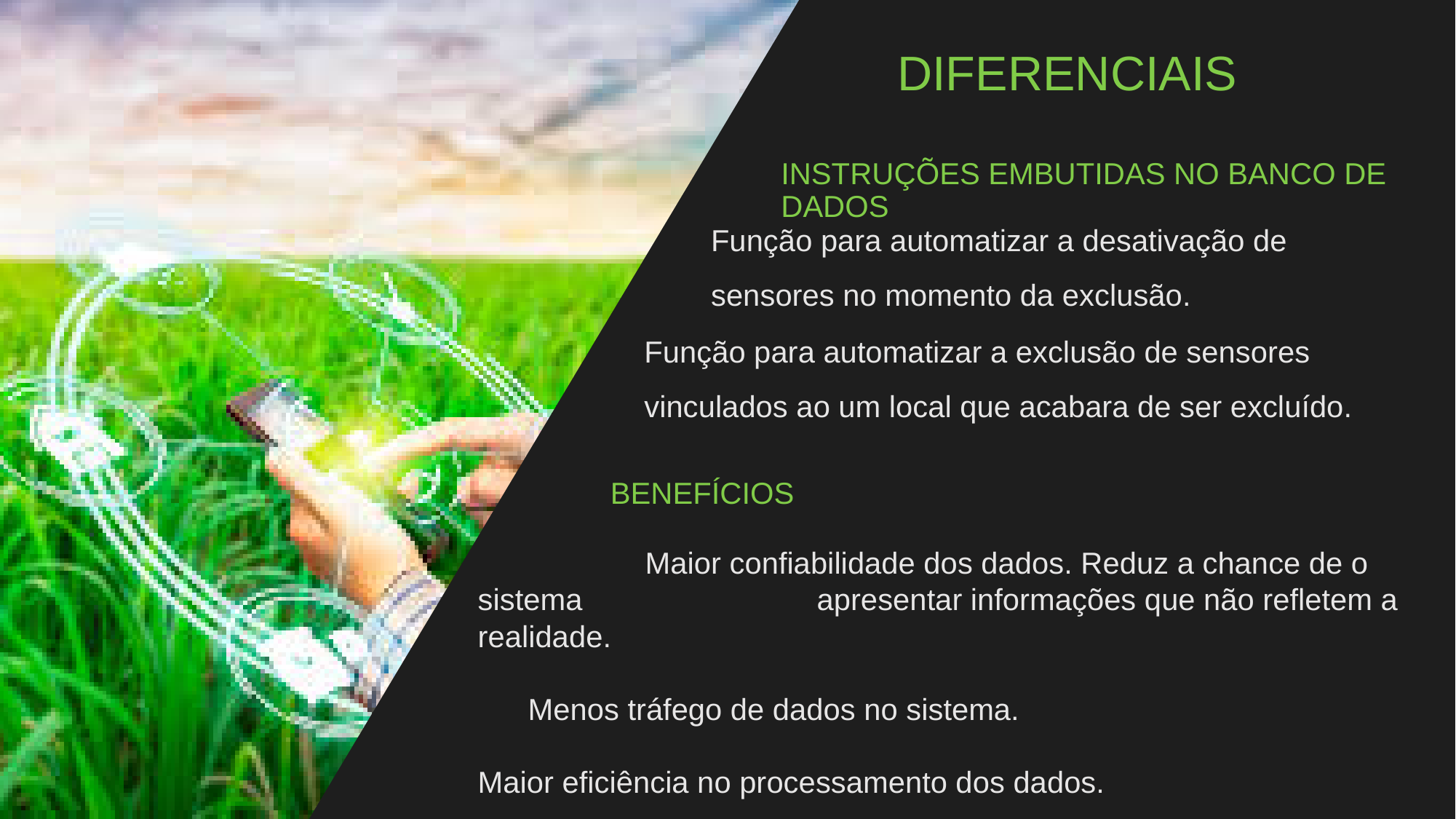

DIFERENCIAIS
# INSTRUÇÕES EMBUTIDAS NO BANCO DE DADOS
Função para automatizar a desativação de sensores no momento da exclusão.

Função para automatizar a exclusão de sensores vinculados ao um local que acabara de ser excluído.

                    Maior confiabilidade dos dados. Reduz a chance de o sistema                            apresentar informações que não refletem a realidade.

      Menos tráfego de dados no sistema.

Maior eficiência no processamento dos dados.
BENEFÍCIOS